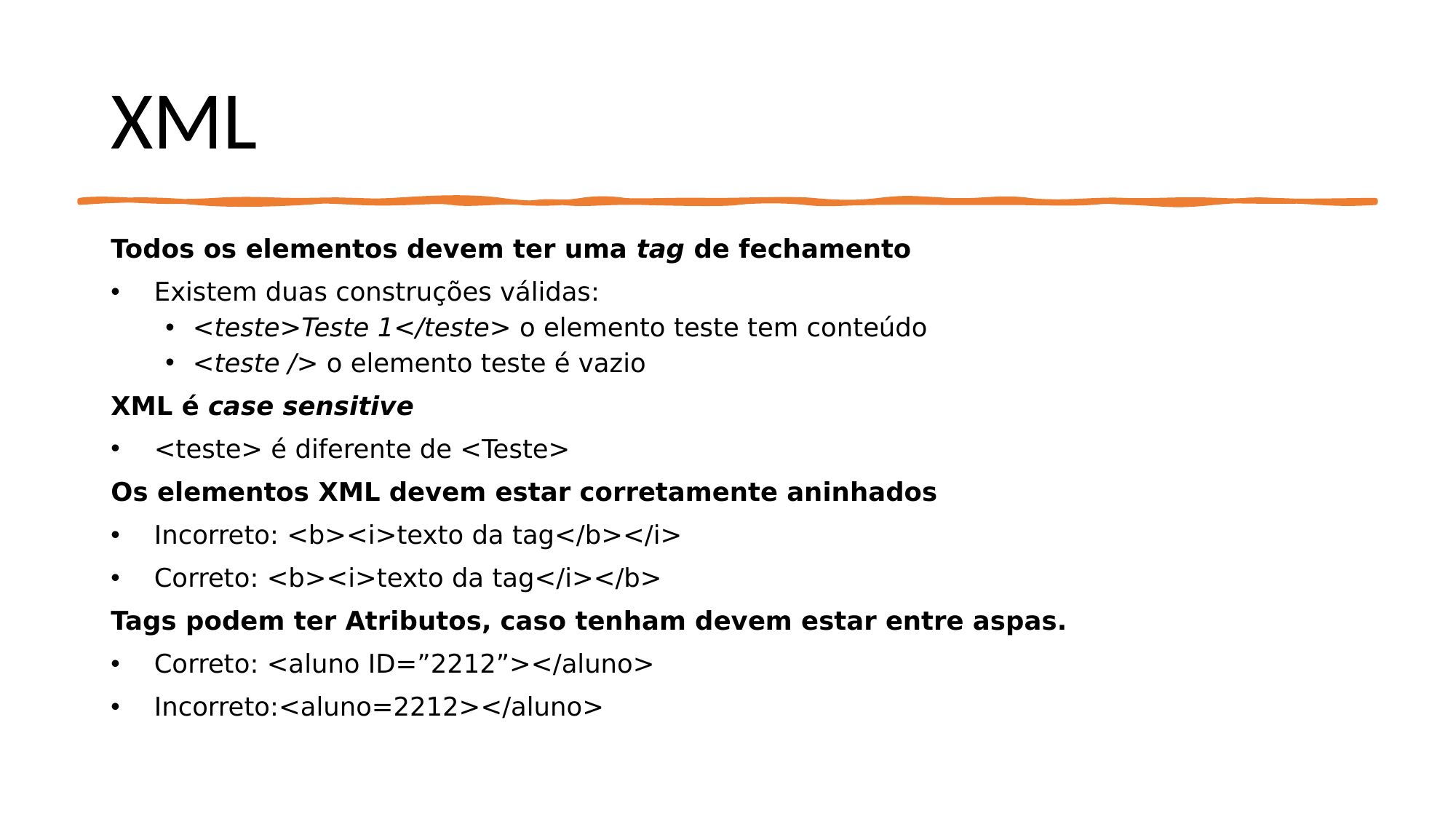

# XML

Todos os elementos devem ter uma tag de fechamento
Existem duas construções válidas:
<teste>Teste 1</teste> o elemento teste tem conteúdo
<teste /> o elemento teste é vazio
XML é case sensitive
<teste> é diferente de <Teste>
Os elementos XML devem estar corretamente aninhados
Incorreto: <b><i>texto da tag</b></i>
Correto: <b><i>texto da tag</i></b>
Tags podem ter Atributos, caso tenham devem estar entre aspas.
Correto: <aluno ID=”2212”></aluno>
Incorreto:<aluno=2212></aluno>